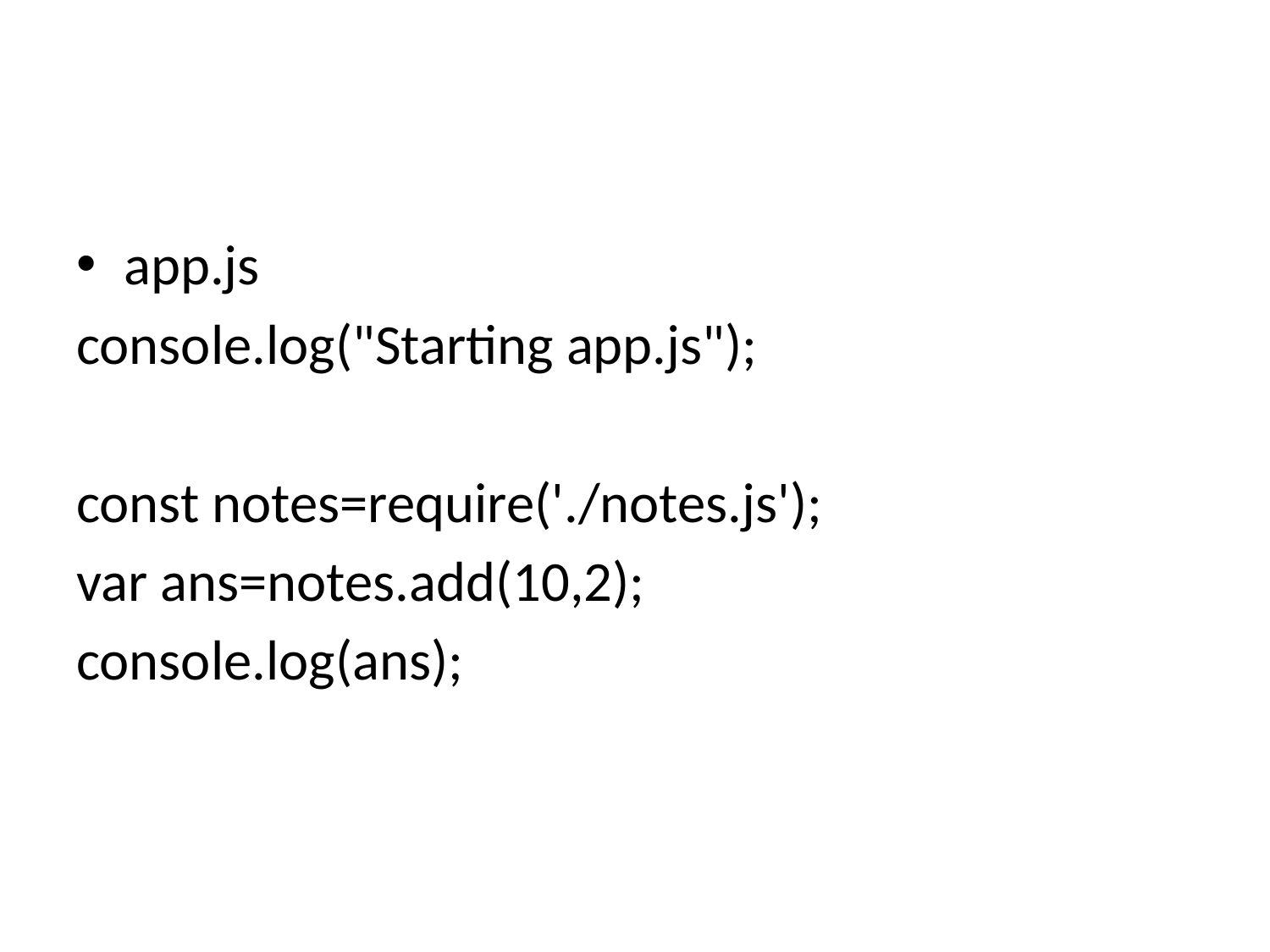

#
app.js
console.log("Starting app.js");

const notes=require('./notes.js');
var ans=notes.add(10,2);
console.log(ans);